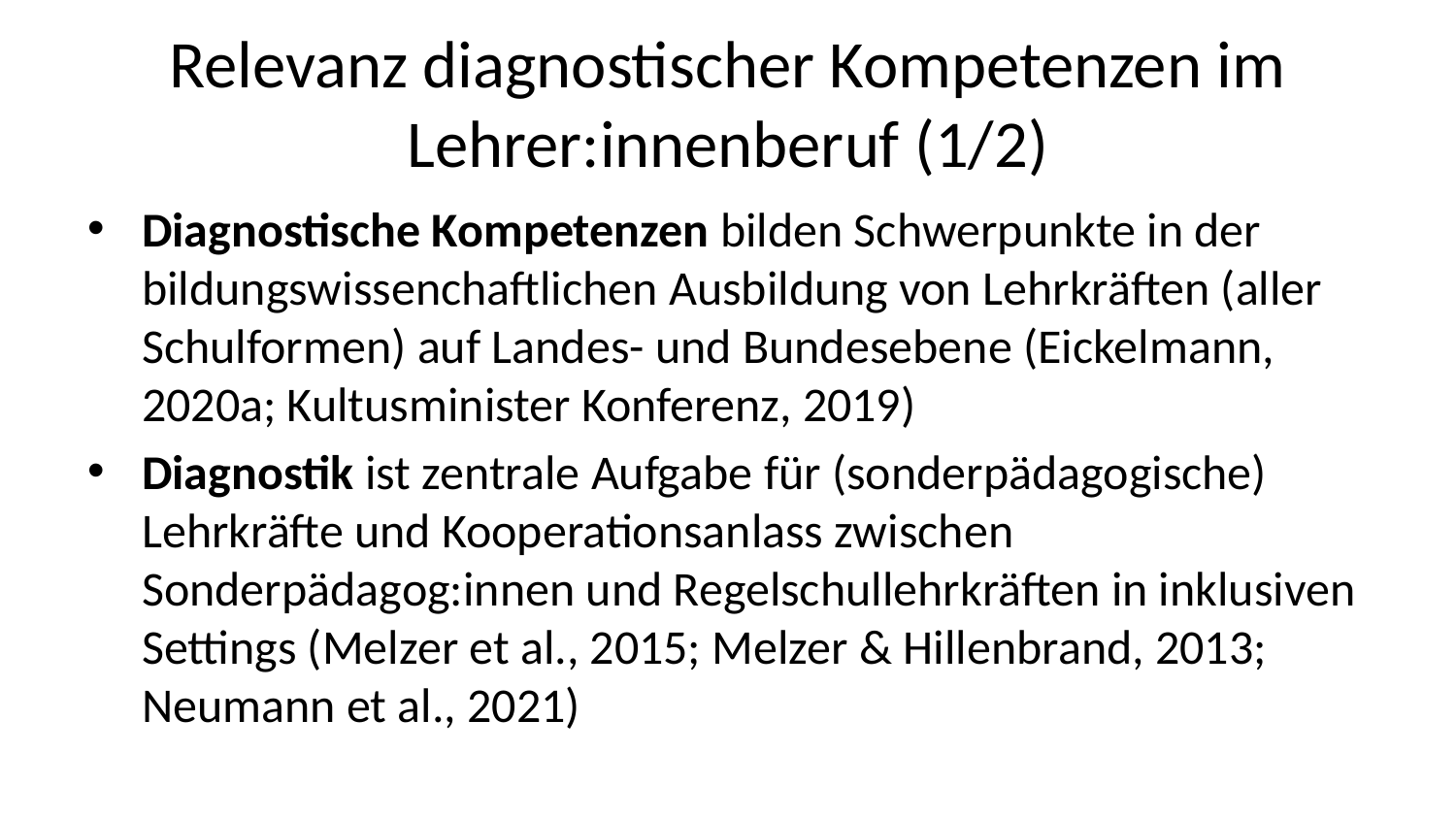

# Relevanz diagnostischer Kompetenzen im Lehrer:innenberuf (1/2)
Diagnostische Kompetenzen bilden Schwerpunkte in der bildungswissenchaftlichen Ausbildung von Lehrkräften (aller Schulformen) auf Landes- und Bundesebene (Eickelmann, 2020a; Kultusminister Konferenz, 2019)
Diagnostik ist zentrale Aufgabe für (sonderpädagogische) Lehrkräfte und Kooperationsanlass zwischen Sonderpädagog:innen und Regelschullehrkräften in inklusiven Settings (Melzer et al., 2015; Melzer & Hillenbrand, 2013; Neumann et al., 2021)